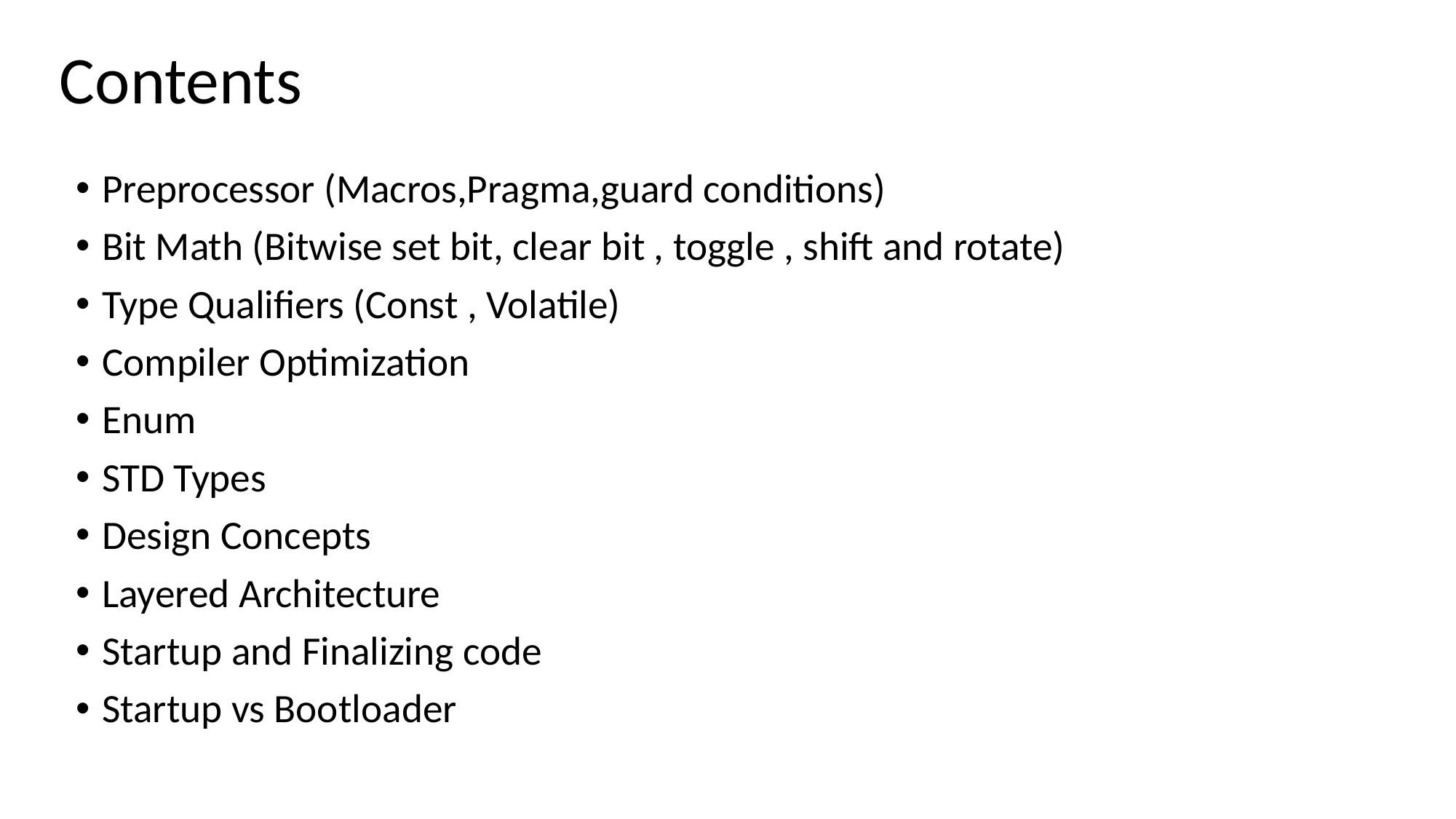

# Contents
Preprocessor (Macros,Pragma,guard conditions)
Bit Math (Bitwise set bit, clear bit , toggle , shift and rotate)
Type Qualifiers (Const , Volatile)
Compiler Optimization
Enum
STD Types
Design Concepts
Layered Architecture
Startup and Finalizing code
Startup vs Bootloader